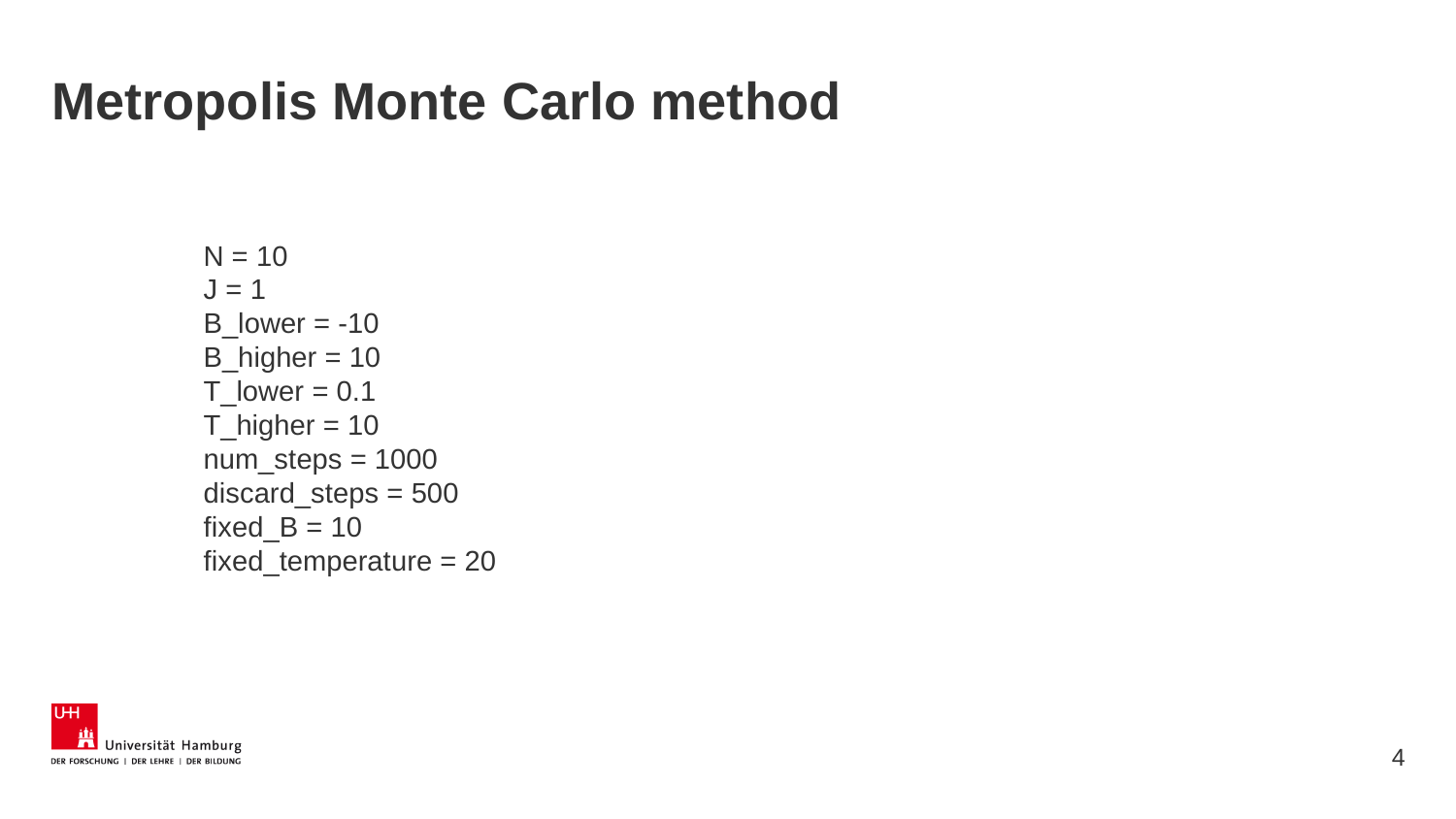

# Metropolis Monte Carlo method
N = 10
J = 1
B_lower = -10
B_higher = 10
T_lower = 0.1
T_higher = 10
num_steps = 1000
discard_steps = 500
fixed_B = 10
fixed_temperature = 20
4